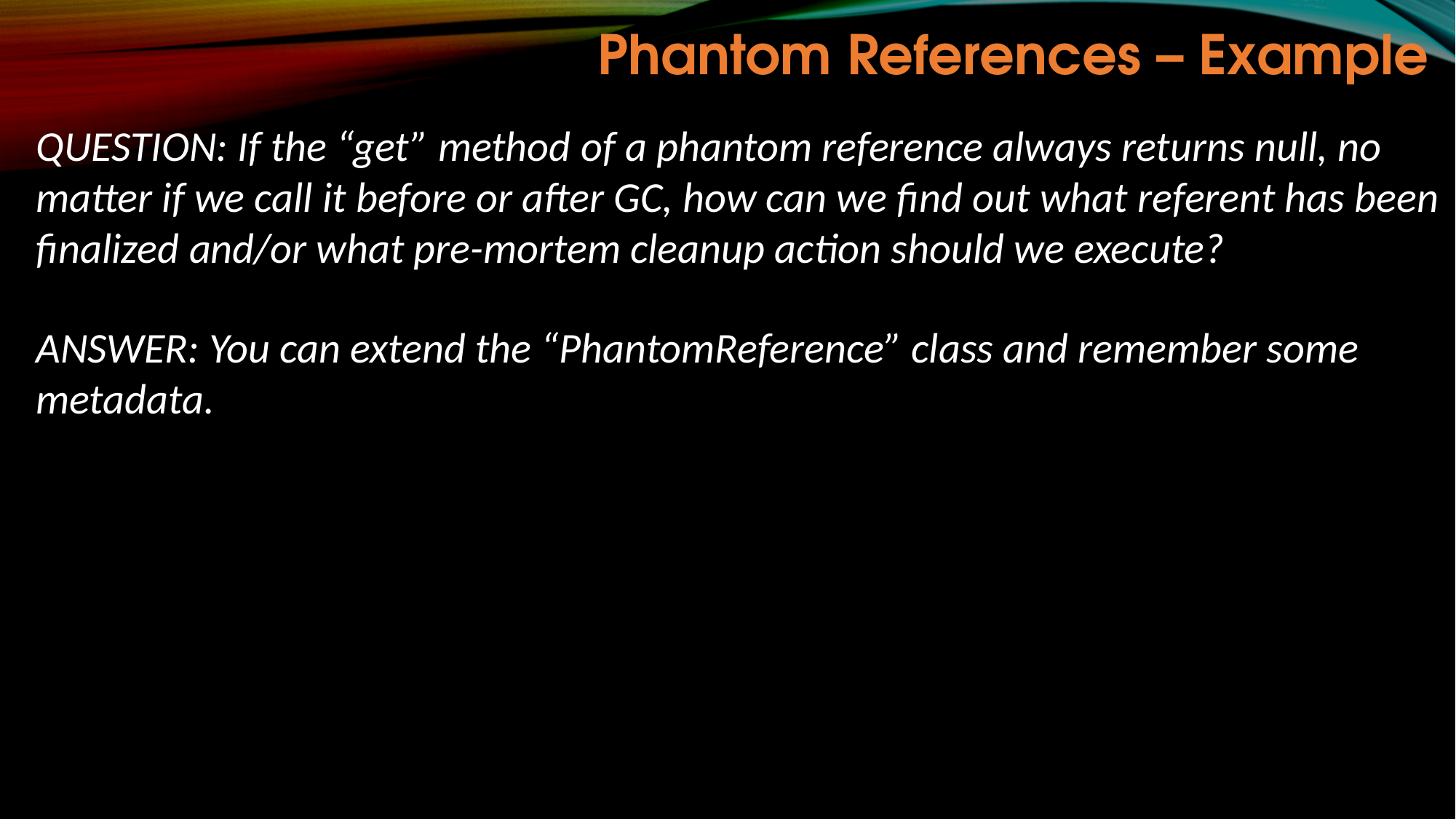

Phantom References – Example
QUESTION: If the “get” method of a phantom reference always returns null, no matter if we call it before or after GC, how can we find out what referent has been finalized and/or what pre-mortem cleanup action should we execute?
ANSWER: You can extend the “PhantomReference” class and remember some metadata.